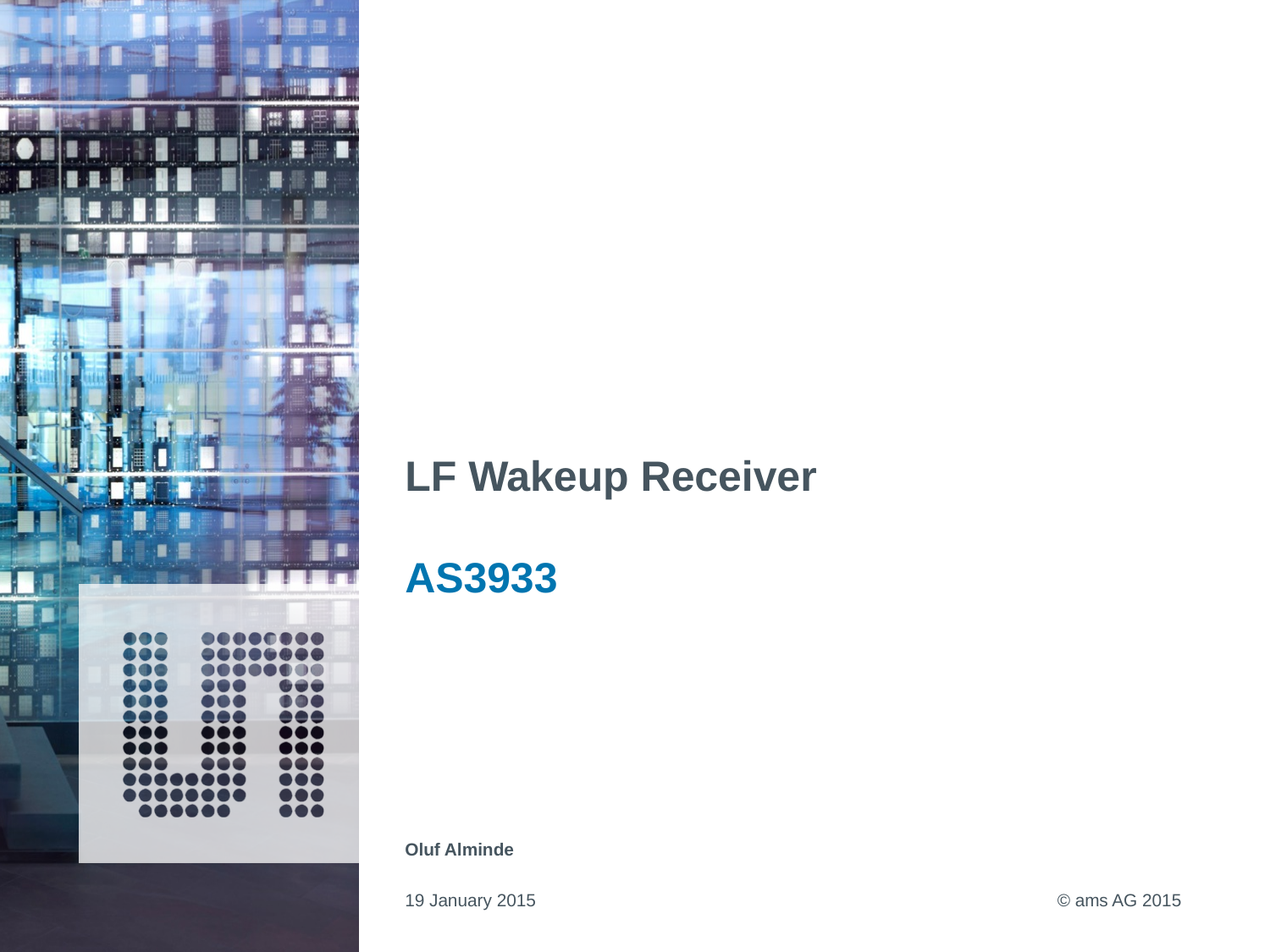

# LF Wakeup Receiver AS3933

Oluf Alminde
19 January 2015